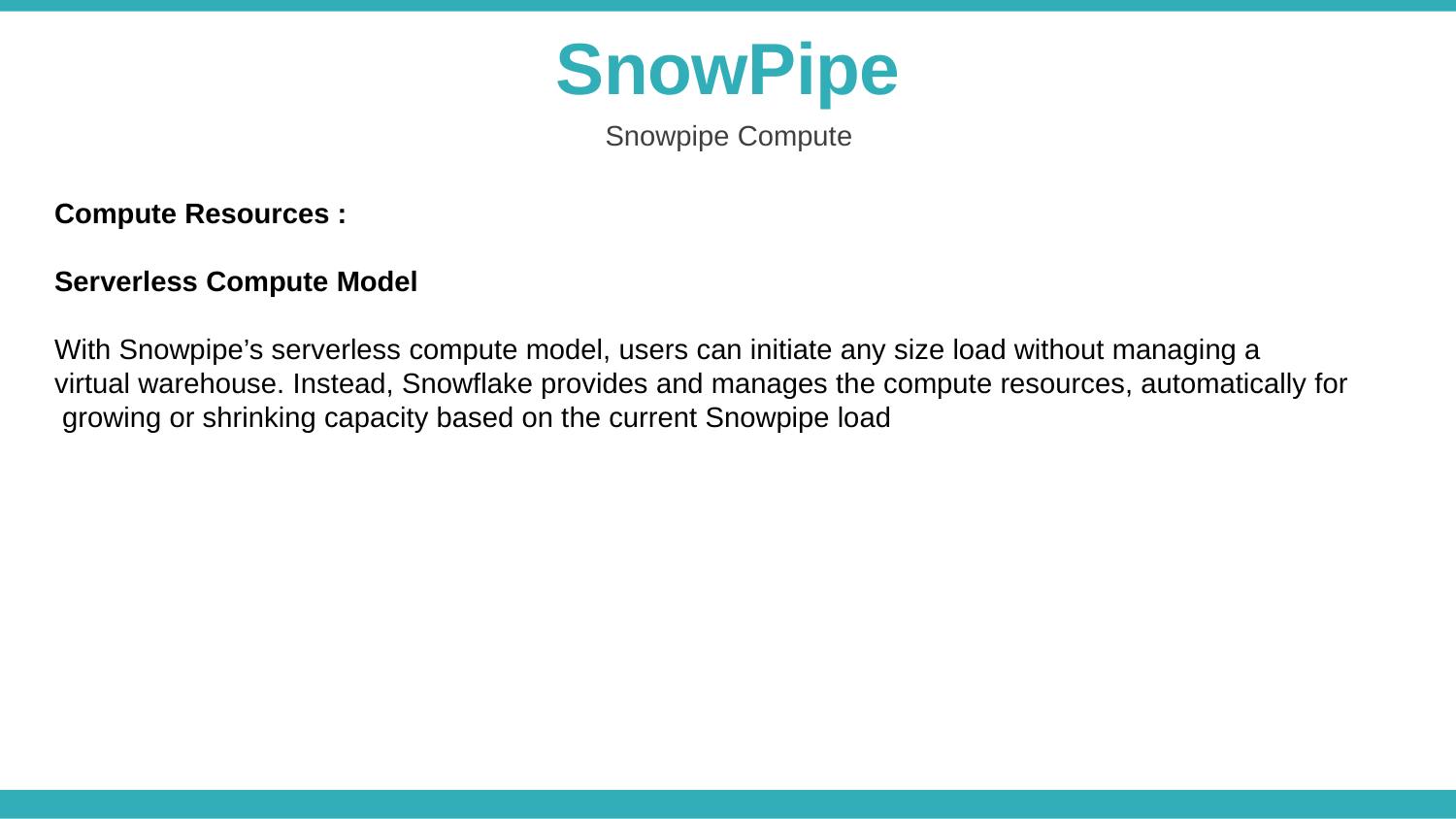

SnowPipe
Snowpipe Compute
Compute Resources :

Serverless Compute Model

With Snowpipe’s serverless compute model, users can initiate any size load without managing a                   virtual warehouse. Instead, Snowflake provides and manages the compute resources, automatically for         growing or shrinking capacity based on the current Snowpipe load